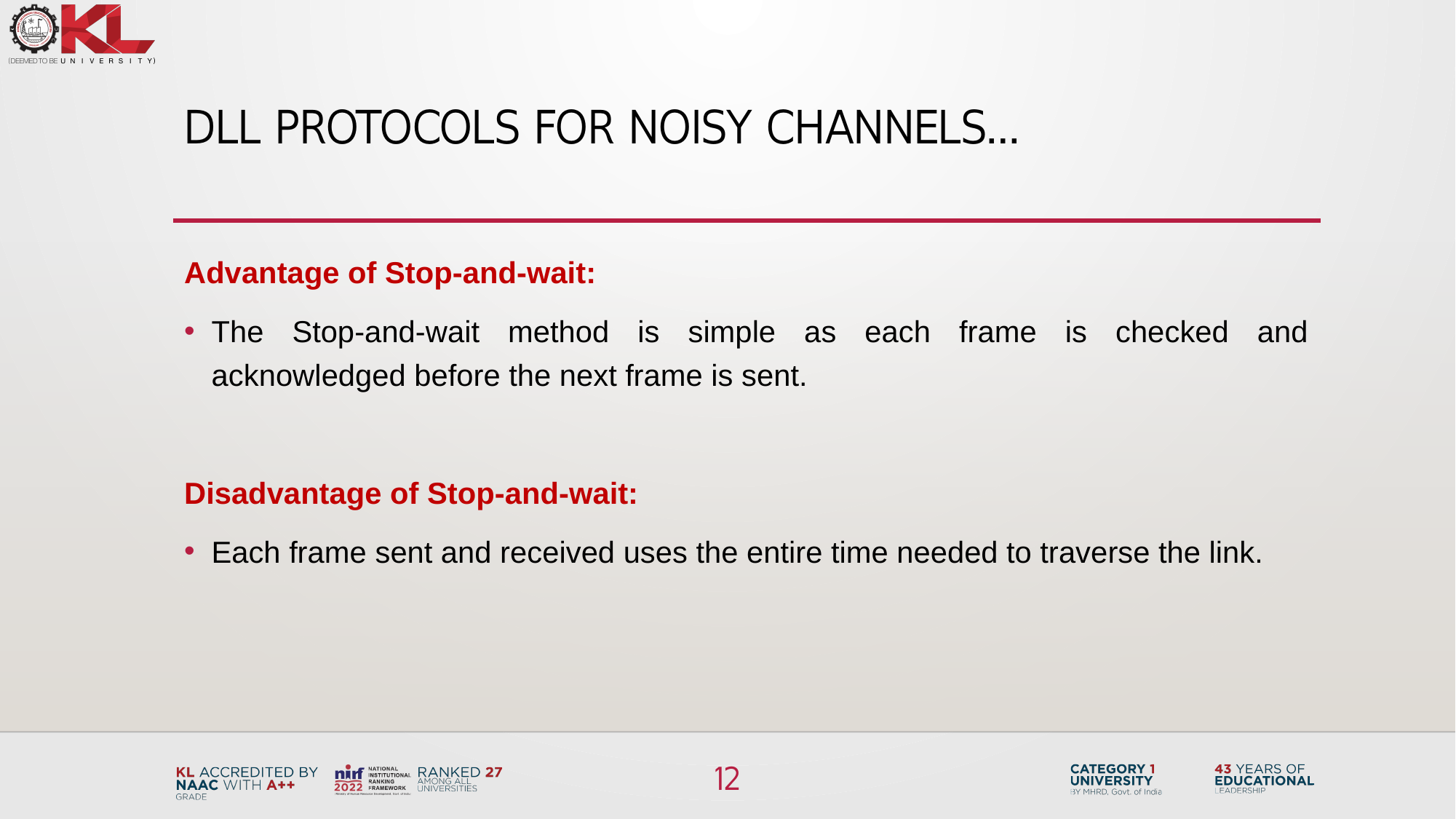

# DLL PROTOCOLS FOR NOISY CHANNELS…
Advantage of Stop-and-wait:
The Stop-and-wait method is simple as each frame is checked and acknowledged before the next frame is sent.

Disadvantage of Stop-and-wait:
Each frame sent and received uses the entire time needed to traverse the link.

12